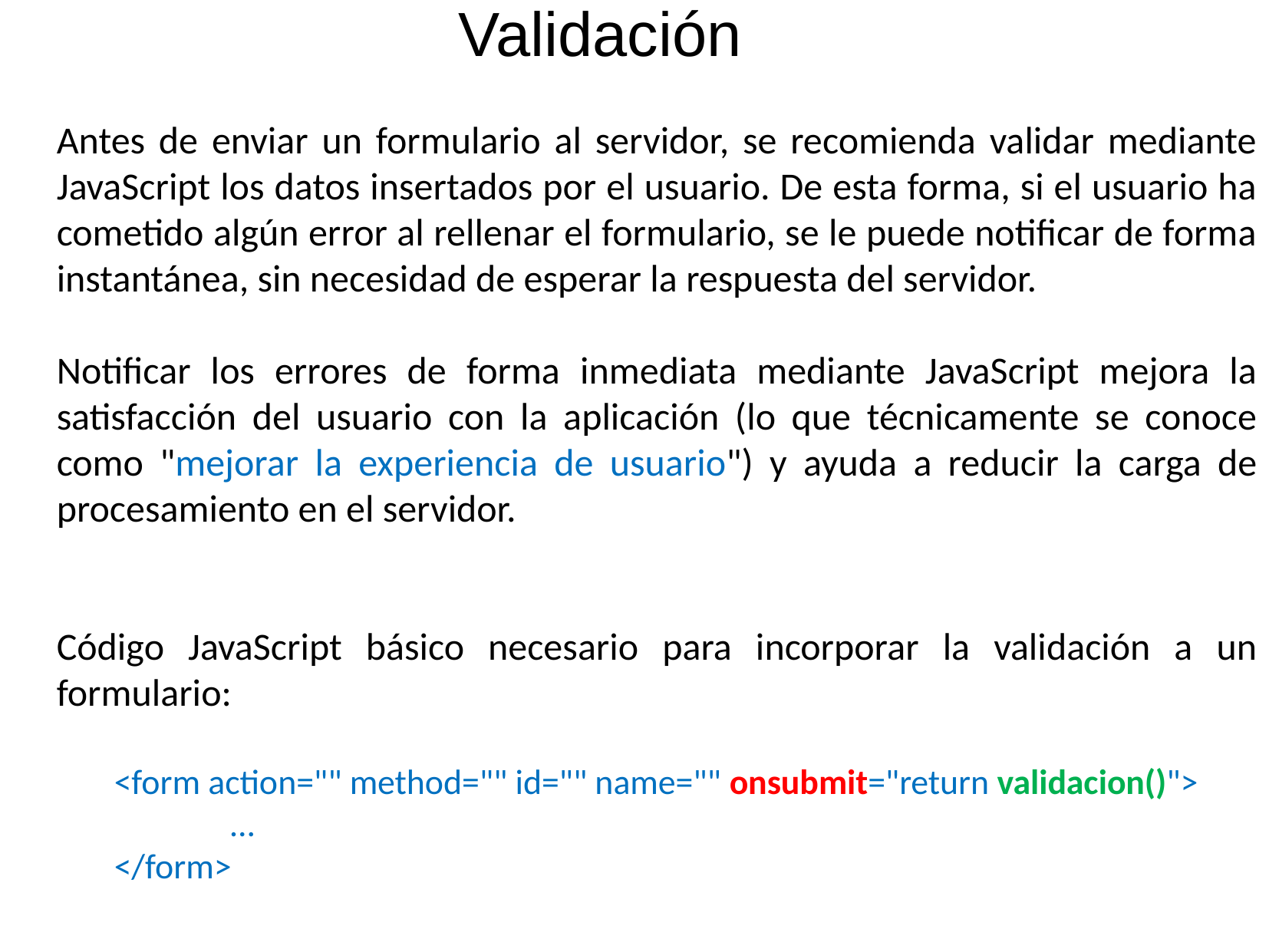

Validación

Antes de enviar un formulario al servidor, se recomienda validar mediante JavaScript los datos insertados por el usuario. De esta forma, si el usuario ha cometido algún error al rellenar el formulario, se le puede notificar de forma instantánea, sin necesidad de esperar la respuesta del servidor.

Notificar los errores de forma inmediata mediante JavaScript mejora la satisfacción del usuario con la aplicación (lo que técnicamente se conoce como "mejorar la experiencia de usuario") y ayuda a reducir la carga de procesamiento en el servidor.

Código JavaScript básico necesario para incorporar la validación a un formulario:

<form action="" method="" id="" name="" onsubmit="return validacion()">
	...
</form>